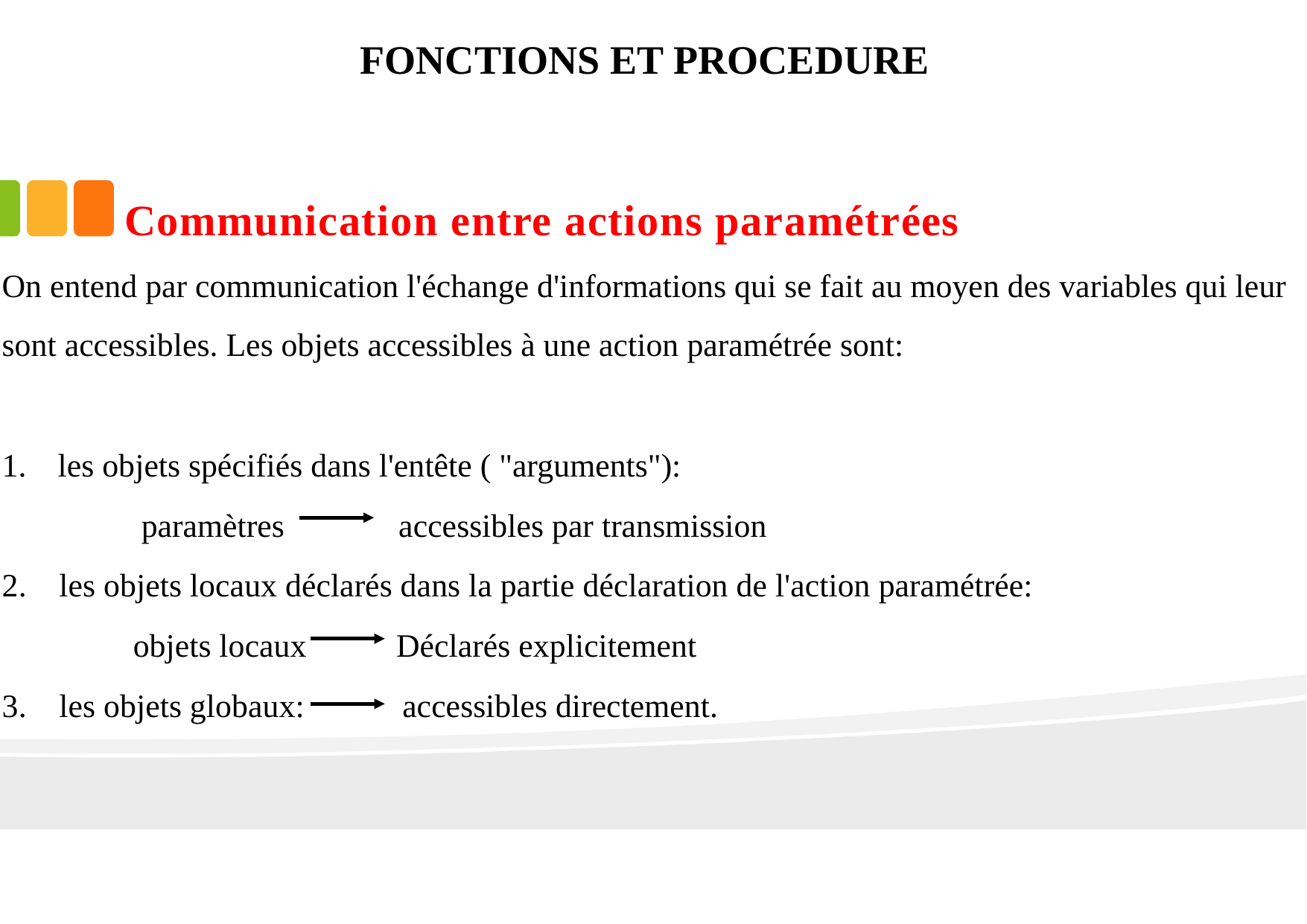

# FONCTIONS ET PROCEDURE
             Communication entre actions paramétrées
On entend par communication l'échange d'informations qui se fait au moyen des variables qui leur sont accessibles. Les objets accessibles à une action paramétrée sont:

les objets spécifiés dans l'entête ( "arguments"):
                 paramètres              accessibles par transmission
2.    les objets locaux déclarés dans la partie déclaration de l'action paramétrée:
                objets locaux           Déclarés explicitement
3.    les objets globaux:            accessibles directement.